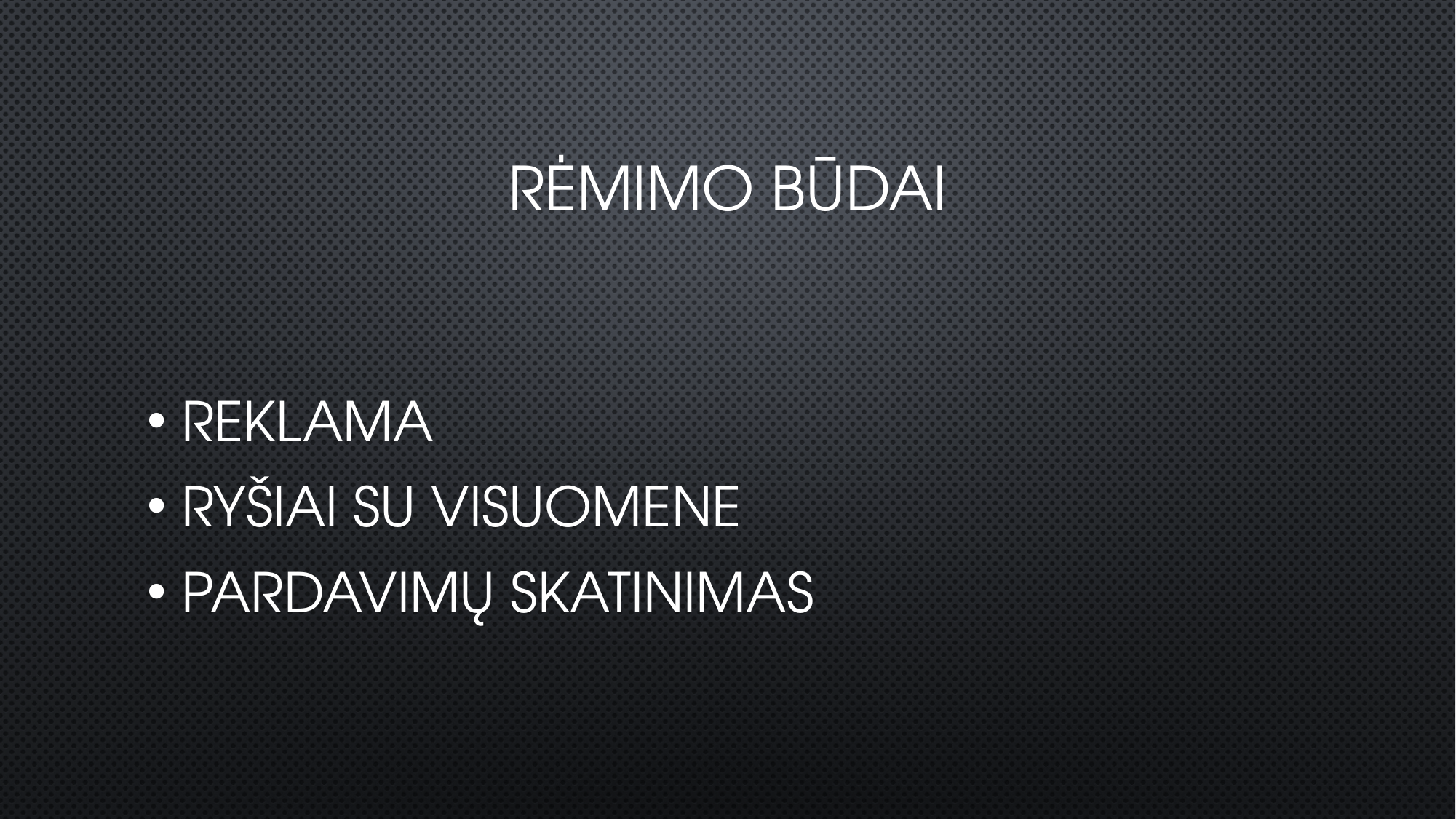

# Rėmimo būdai
reklama
ryšiai su visuomene
pardavimų skatinimas